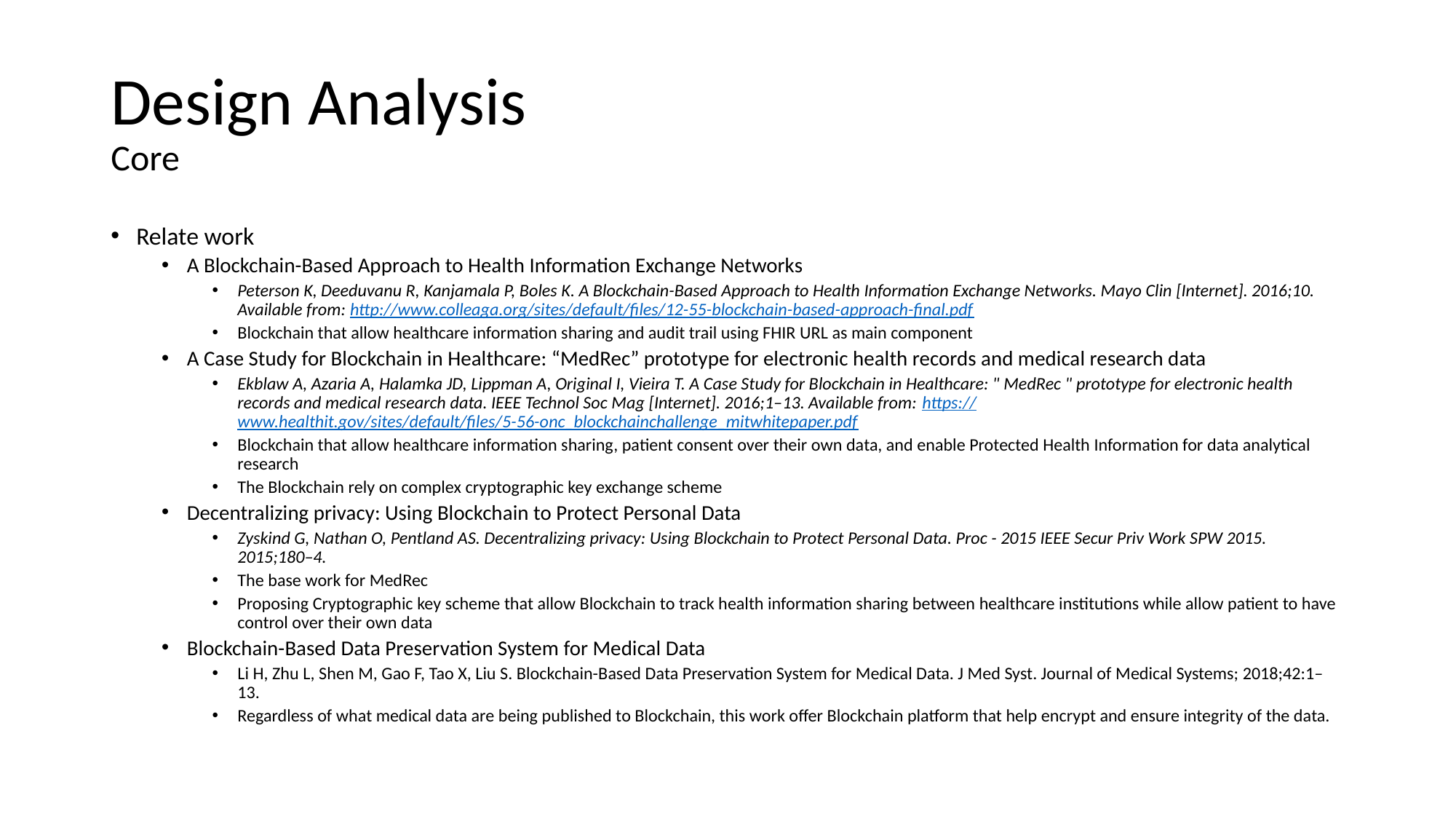

# Design Analysis Core
Relate work
A Blockchain-Based Approach to Health Information Exchange Networks
Peterson K, Deeduvanu R, Kanjamala P, Boles K. A Blockchain-Based Approach to Health Information Exchange Networks. Mayo Clin [Internet]. 2016;10. Available from: http://www.colleaga.org/sites/default/files/12-55-blockchain-based-approach-final.pdf
Blockchain that allow healthcare information sharing and audit trail using FHIR URL as main component
A Case Study for Blockchain in Healthcare: “MedRec” prototype for electronic health records and medical research data
Ekblaw A, Azaria A, Halamka JD, Lippman A, Original I, Vieira T. A Case Study for Blockchain in Healthcare: " MedRec " prototype for electronic health records and medical research data. IEEE Technol Soc Mag [Internet]. 2016;1–13. Available from: https://www.healthit.gov/sites/default/files/5-56-onc_blockchainchallenge_mitwhitepaper.pdf
Blockchain that allow healthcare information sharing, patient consent over their own data, and enable Protected Health Information for data analytical research
The Blockchain rely on complex cryptographic key exchange scheme
Decentralizing privacy: Using Blockchain to Protect Personal Data
Zyskind G, Nathan O, Pentland AS. Decentralizing privacy: Using Blockchain to Protect Personal Data. Proc - 2015 IEEE Secur Priv Work SPW 2015. 2015;180–4.
The base work for MedRec
Proposing Cryptographic key scheme that allow Blockchain to track health information sharing between healthcare institutions while allow patient to have control over their own data
Blockchain-Based Data Preservation System for Medical Data
Li H, Zhu L, Shen M, Gao F, Tao X, Liu S. Blockchain-Based Data Preservation System for Medical Data. J Med Syst. Journal of Medical Systems; 2018;42:1–13.
Regardless of what medical data are being published to Blockchain, this work offer Blockchain platform that help encrypt and ensure integrity of the data.